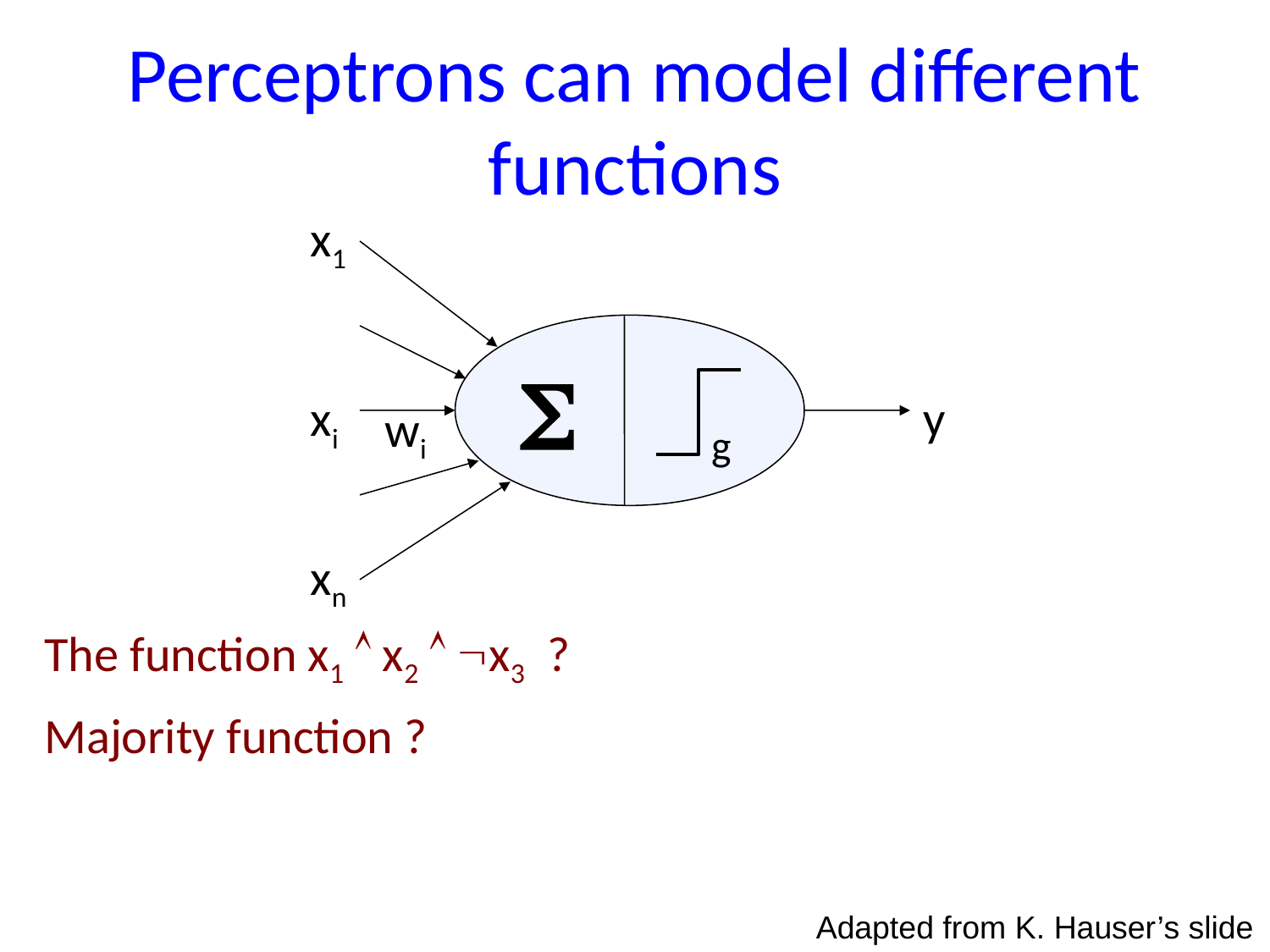

# Perceptrons can model different functions
x1

Σ

g
xi
y
wi
xn

The function x1 ∧ x2 ∧ ¬x3  ?
Majority function ?
Adapted from K. Hauser’s slide